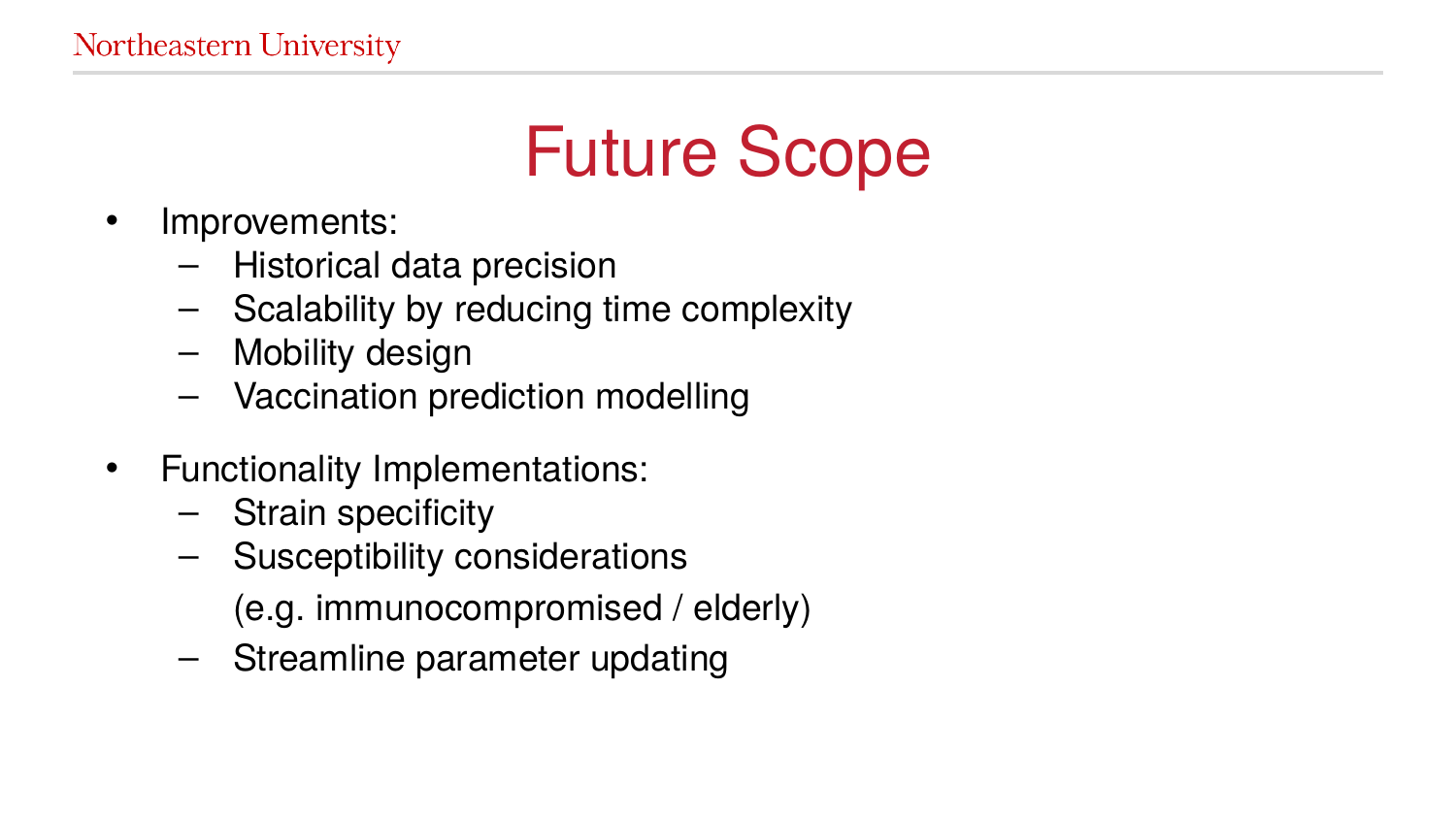

# Future Scope
Improvements:
Historical data precision
Scalability by reducing time complexity
Mobility design
Vaccination prediction modelling

Functionality Implementations:
Strain specificity
Susceptibility considerations
(e.g. immunocompromised / elderly)
Streamline parameter updating